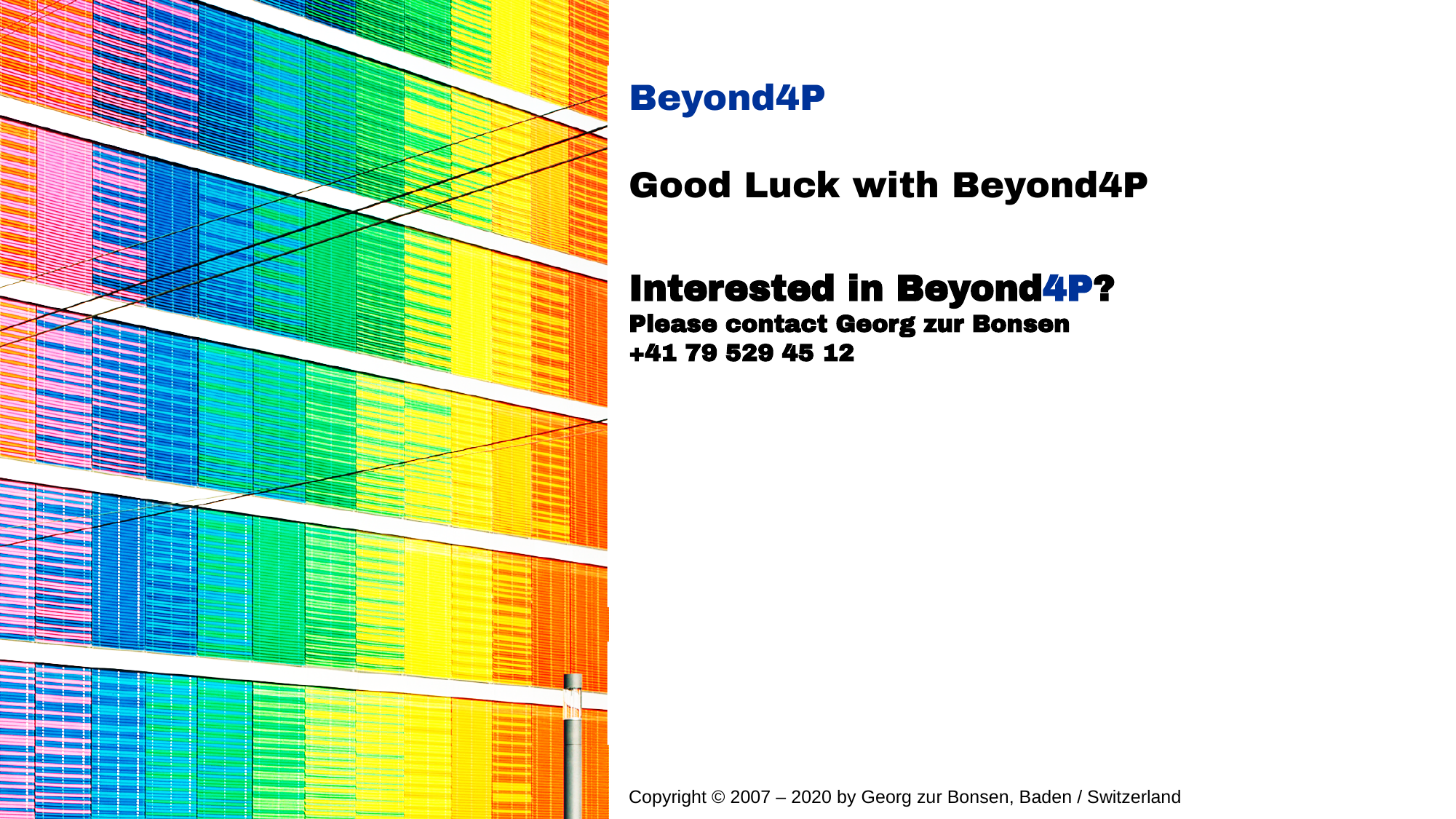

# Beyond4P Good Luck with Beyond4P
Interested in Beyond4P?
Please contact Georg zur Bonsen
+41 79 529 45 12

Copyright © 2007 – 2020 by Georg zur Bonsen, Baden / Switzerland